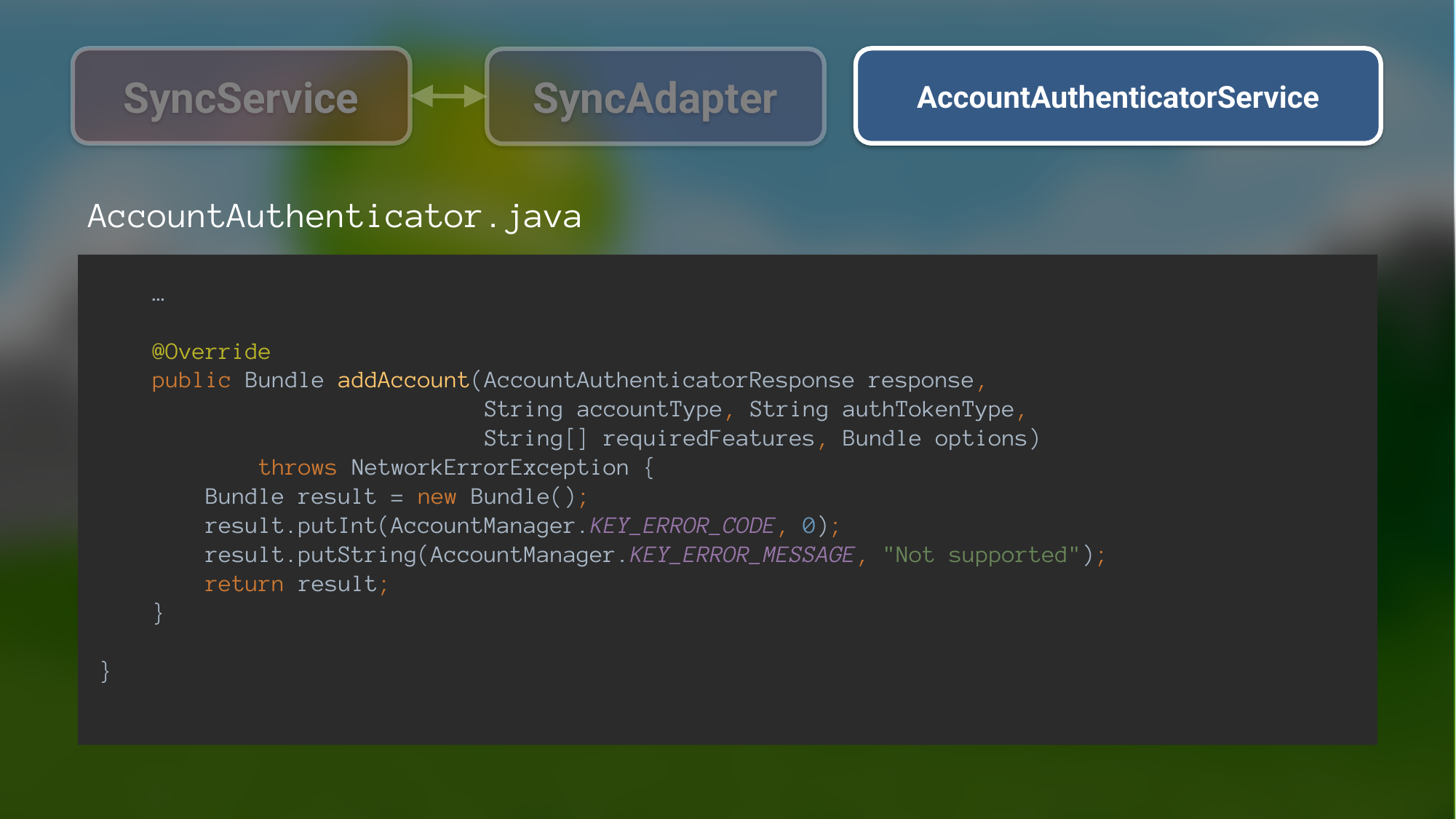

AccountAuthenticator.java

    …

    @Override
    public Bundle addAccount(AccountAuthenticatorResponse response,
                             String accountType, String authTokenType,
                             String[] requiredFeatures, Bundle options)
            throws NetworkErrorException {
        Bundle result = new Bundle();
        result.putInt(AccountManager.KEY_ERROR_CODE, 0);
        result.putString(AccountManager.KEY_ERROR_MESSAGE, "Not supported");
        return result;
    }
}